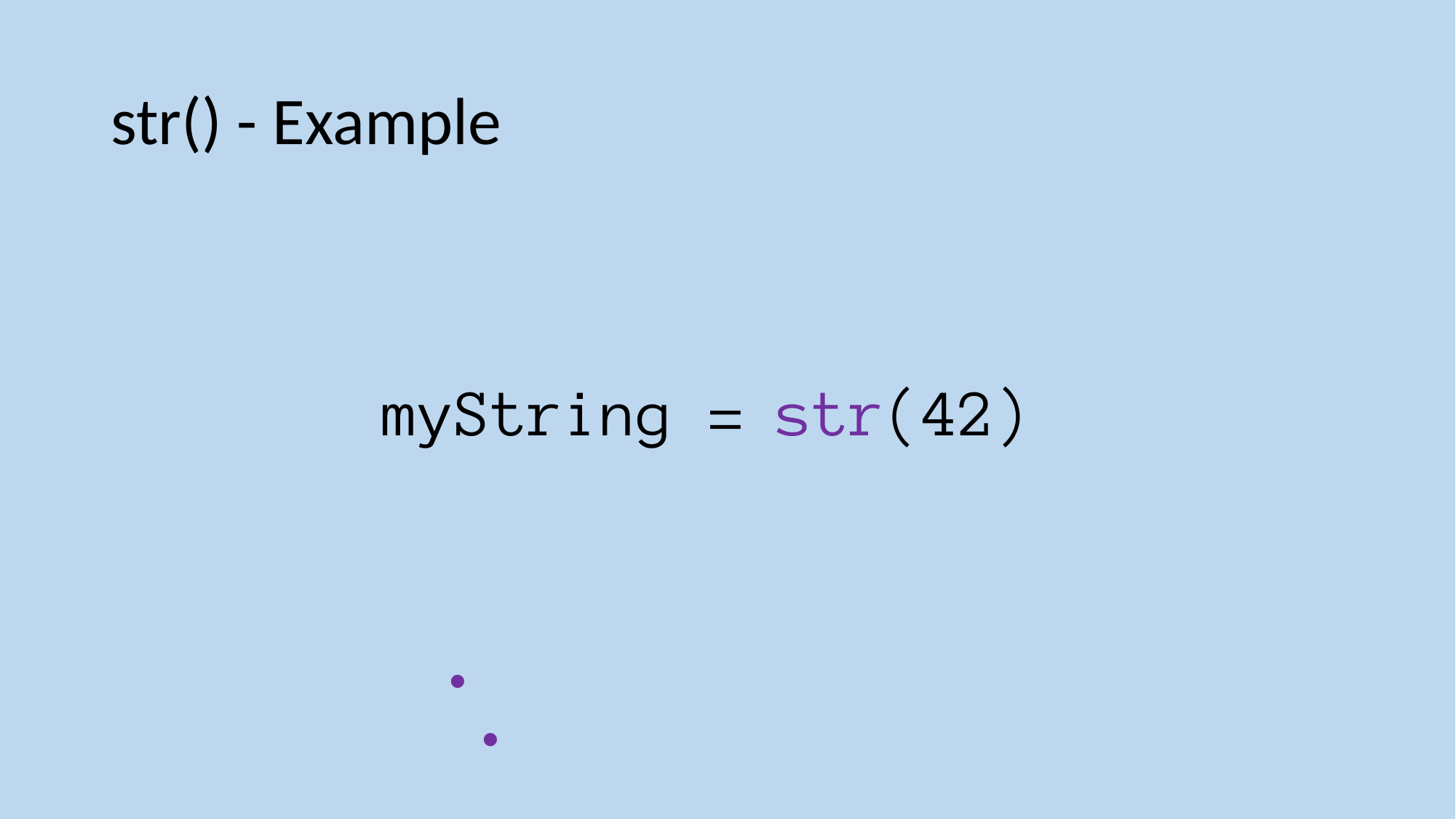

# str() - Example
str(42)
myString =